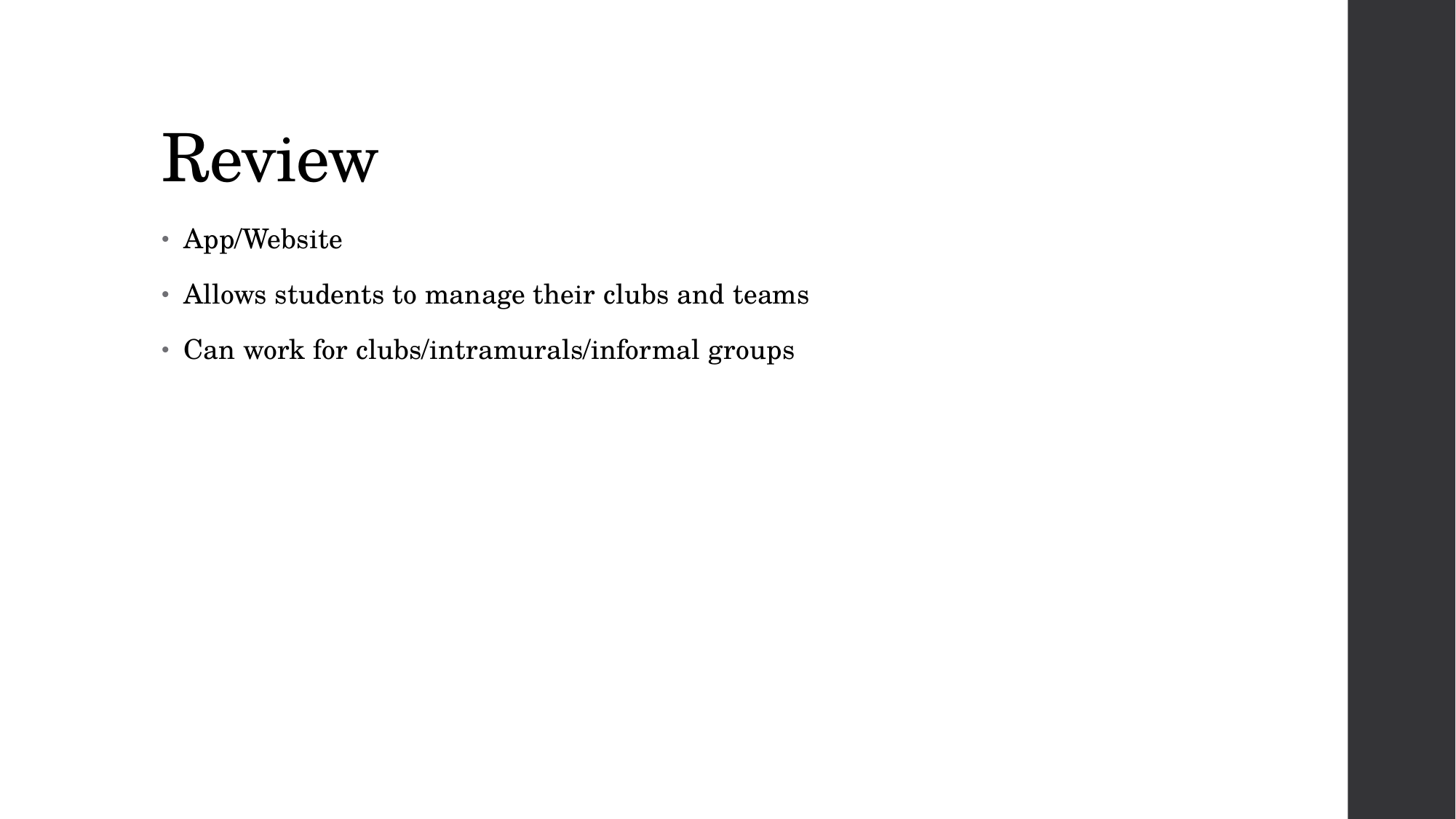

# Review
App/Website
Allows students to manage their clubs and teams
Can work for clubs/intramurals/informal groups